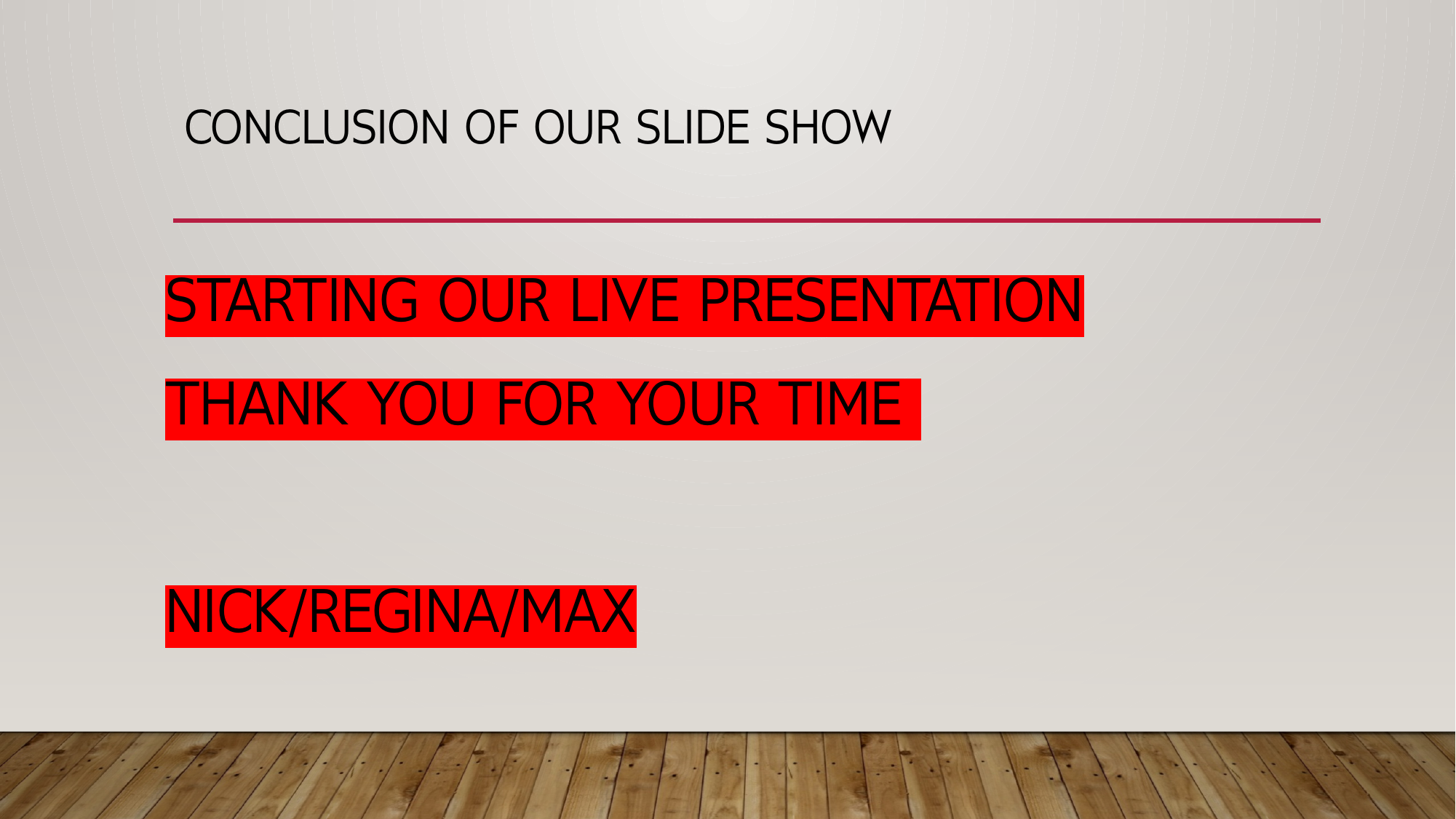

# Conclusion of OUR slide show
STARTING OUR LIVE PRESENTATION
THANK YOU FOR YOUR TIME

NICK/REGINA/MAX